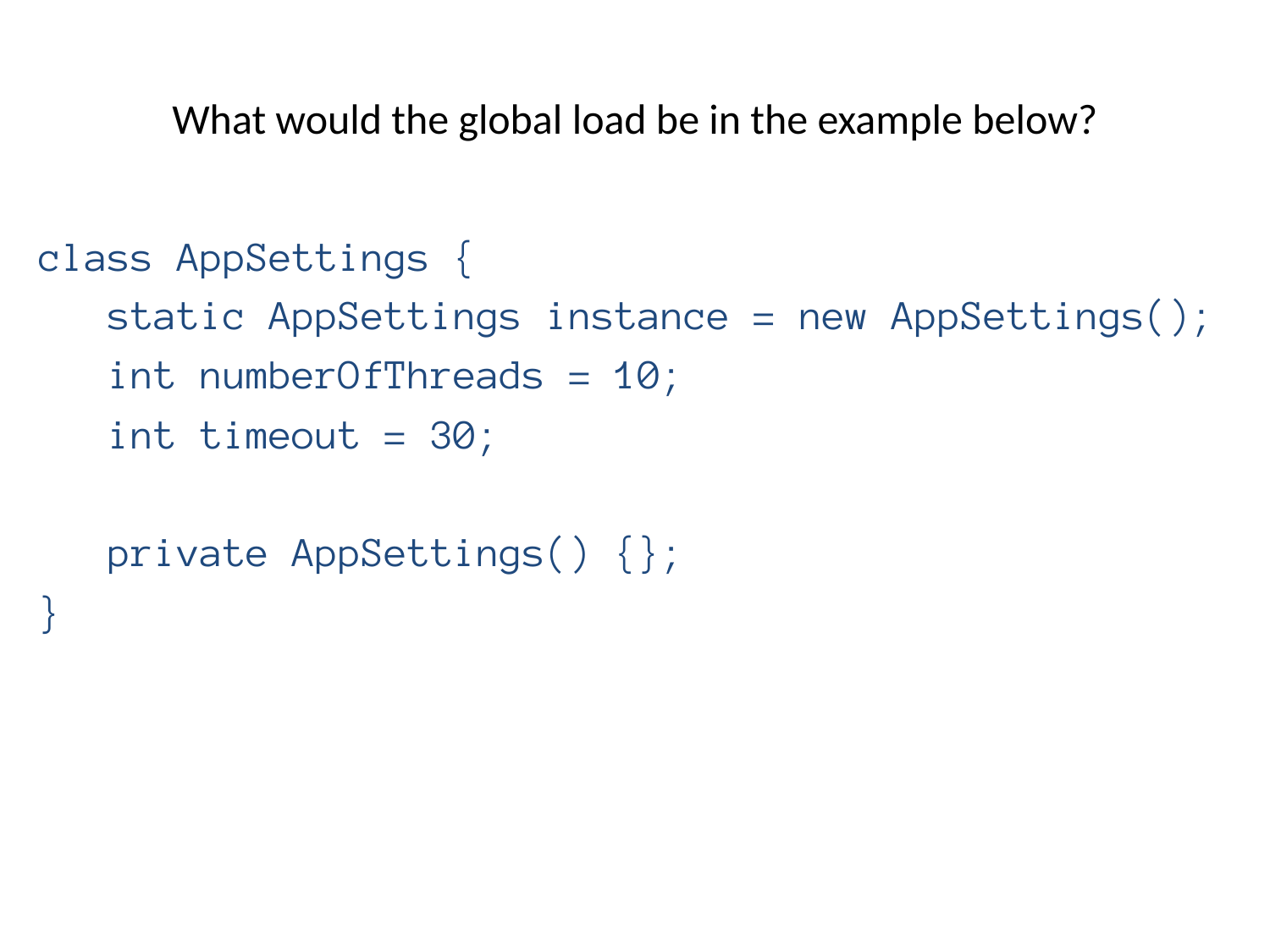

# What would the global load be in the example below?
class AppSettings {
   static AppSettings instance = new AppSettings();
   int numberOfThreads = 10;
   int timeout = 30;

   private AppSettings() {};
}